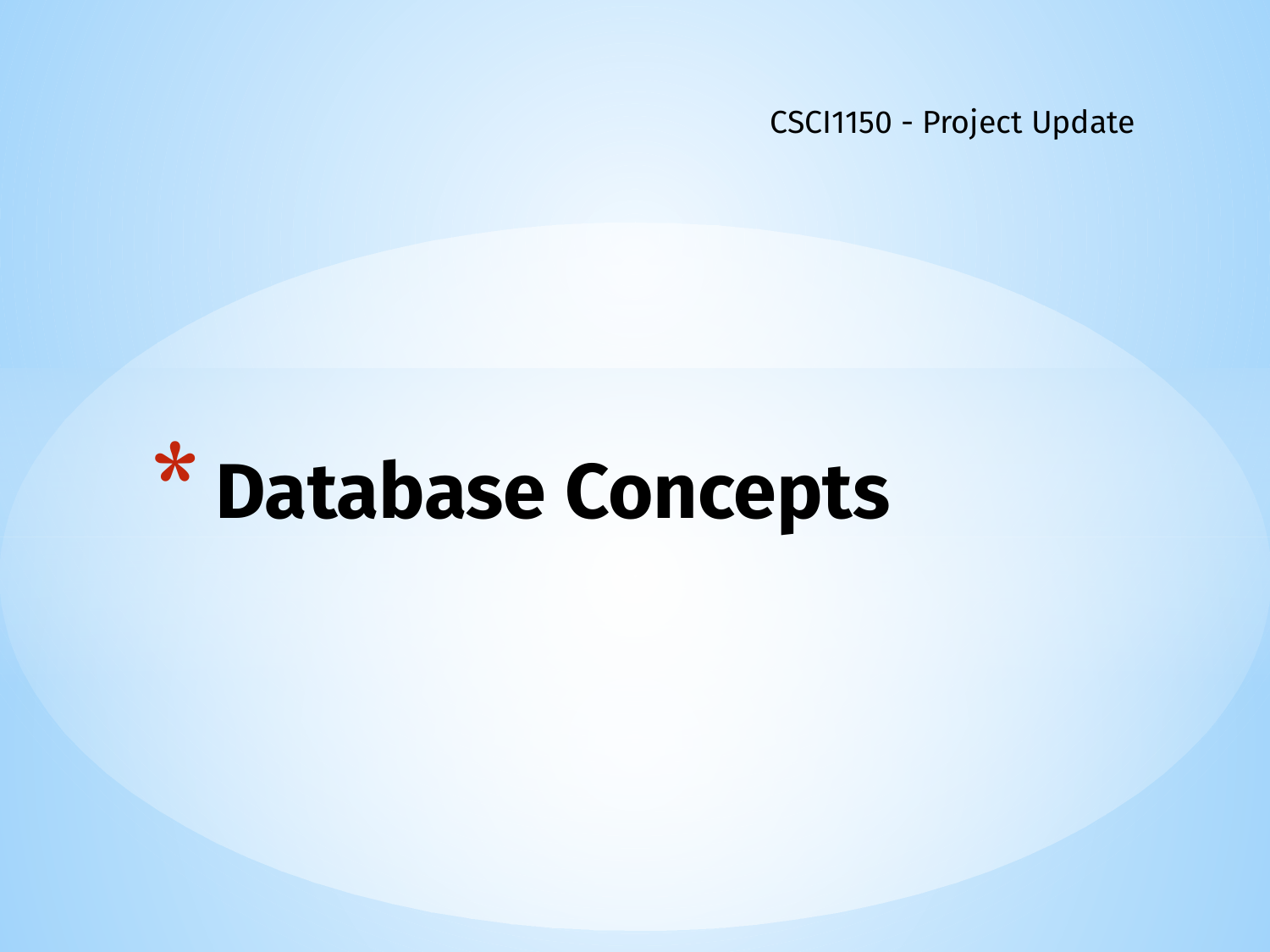

CSCI1150 - Project Update
# Database Concepts